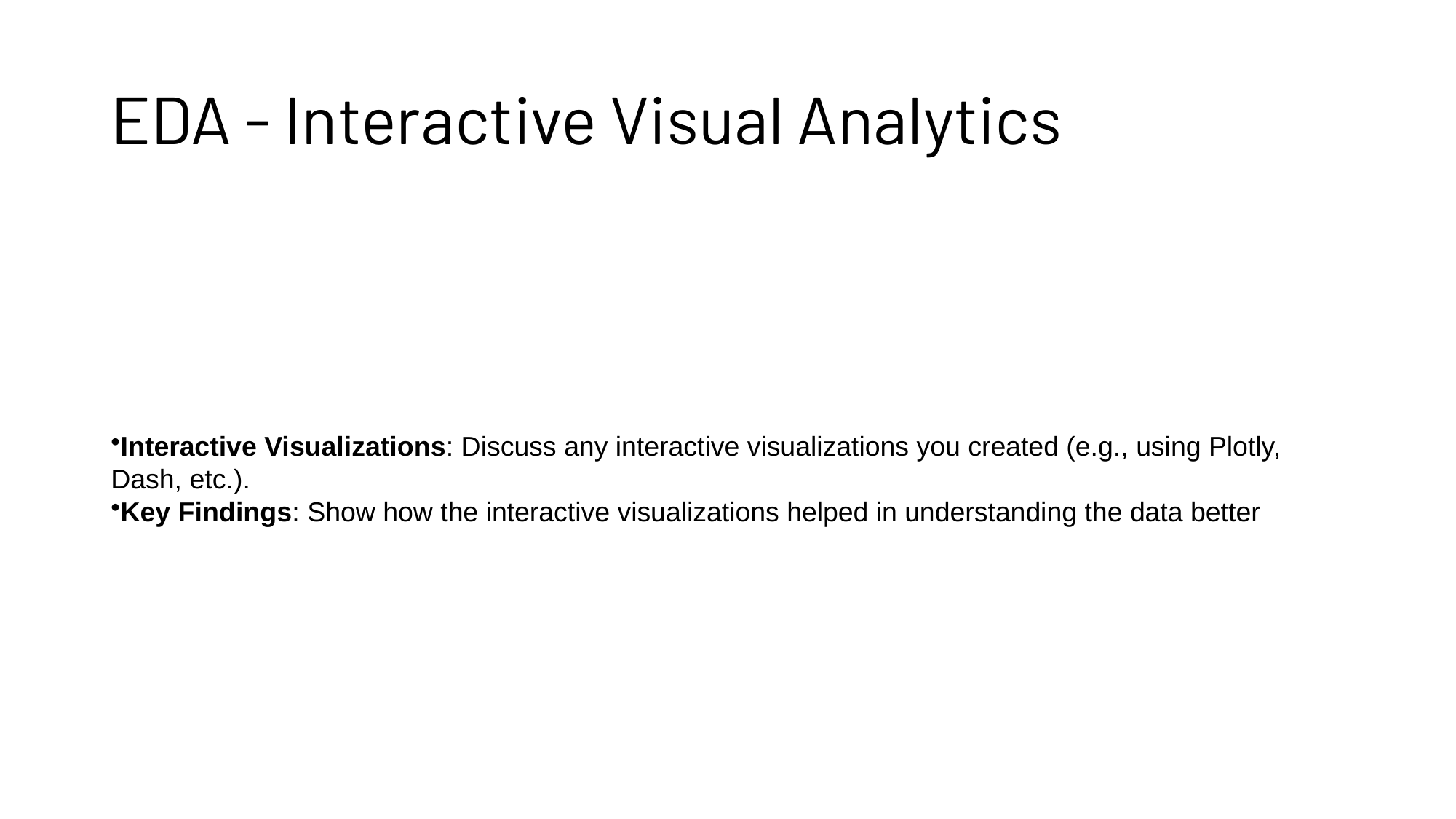

# EDA - Interactive Visual Analytics
Interactive Visualizations: Discuss any interactive visualizations you created (e.g., using Plotly, Dash, etc.).
Key Findings: Show how the interactive visualizations helped in understanding the data better